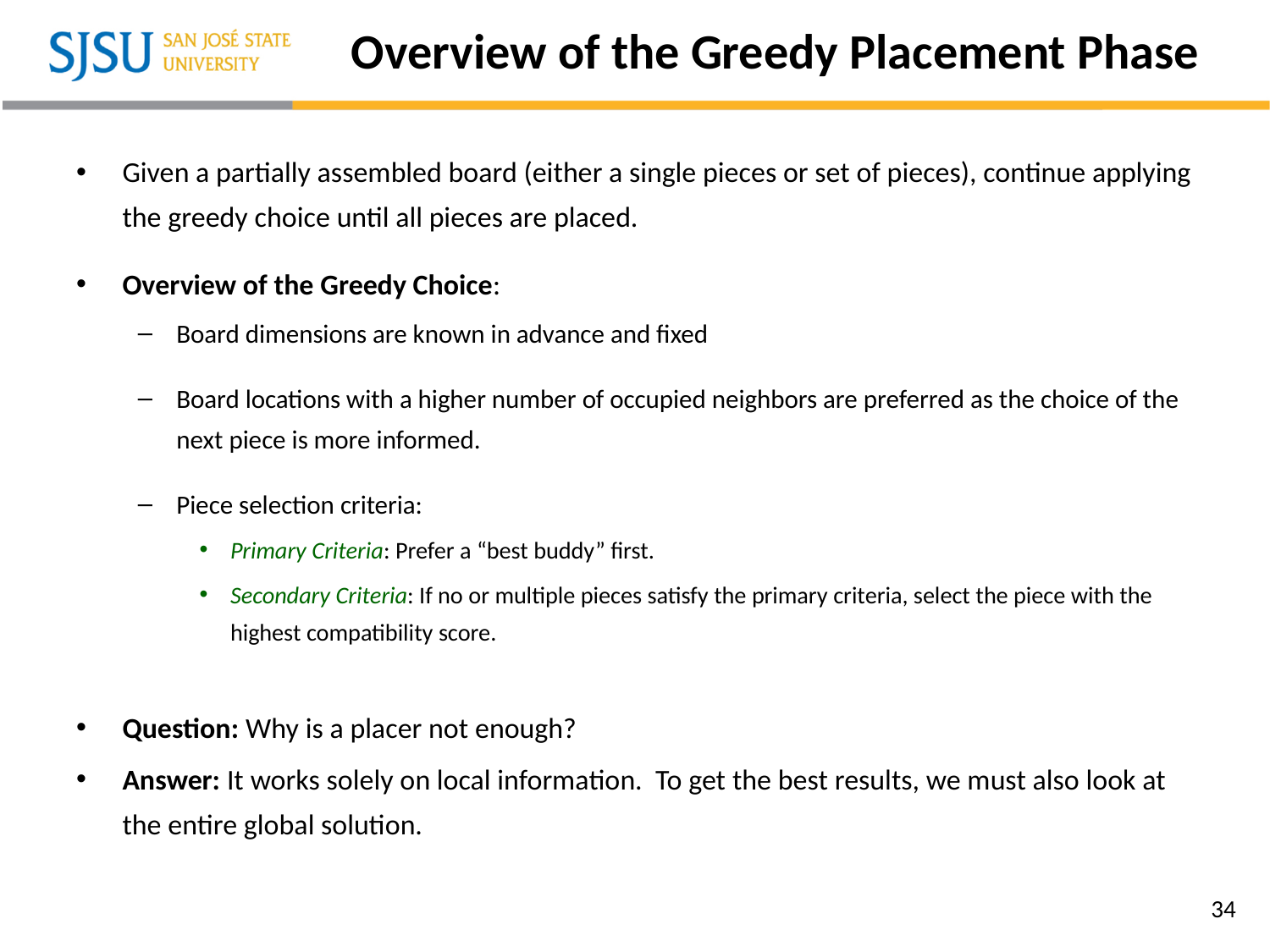

# Overview of the Greedy Placement Phase
Given a partially assembled board (either a single pieces or set of pieces), continue applying the greedy choice until all pieces are placed.

Overview of the Greedy Choice:
Board dimensions are known in advance and fixed

Board locations with a higher number of occupied neighbors are preferred as the choice of the next piece is more informed.

Piece selection criteria:
Primary Criteria: Prefer a “best buddy” first.
Secondary Criteria: If no or multiple pieces satisfy the primary criteria, select the piece with the highest compatibility score.

Question: Why is a placer not enough?
Answer: It works solely on local information.  To get the best results, we must also look at the entire global solution.
34